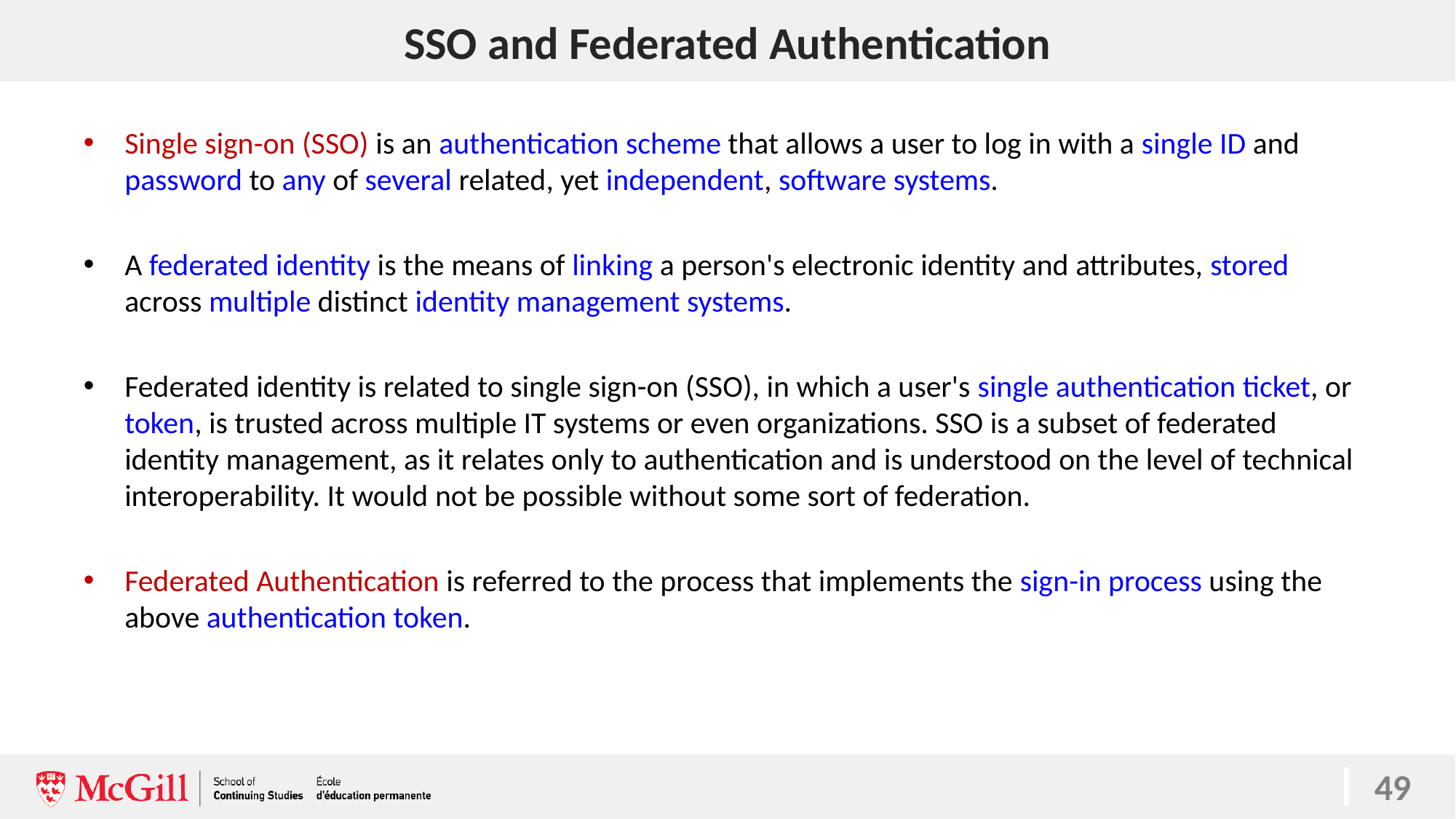

# SSO and Federated Authentication
Single sign-on (SSO) is an authentication scheme that allows a user to log in with a single ID and password to any of several related, yet independent, software systems.

A federated identity is the means of linking a person's electronic identity and attributes, stored across multiple distinct identity management systems.

Federated identity is related to single sign-on (SSO), in which a user's single authentication ticket, or token, is trusted across multiple IT systems or even organizations. SSO is a subset of federated identity management, as it relates only to authentication and is understood on the level of technical interoperability. It would not be possible without some sort of federation.

Federated Authentication is referred to the process that implements the sign-in process using the above authentication token.